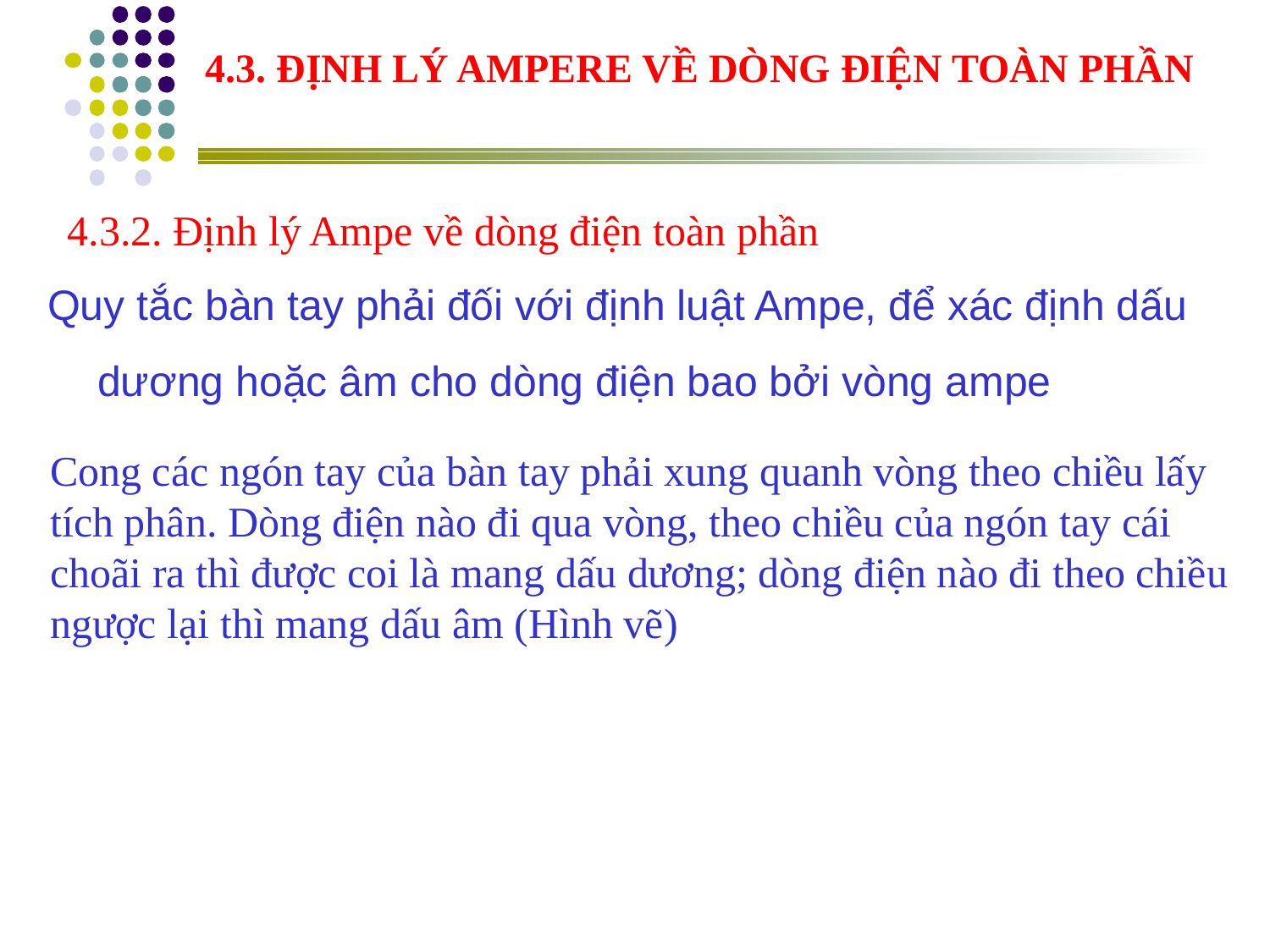

4.3. ĐỊNH LÝ AMPERE VỀ DÒNG ĐIỆN TOÀN PHẦN
4.3.2. Định lý Ampe về dòng điện toàn phần

Quy tắc bàn tay phải đối với định luật Ampe, để xác định dấu dương hoặc âm cho dòng điện bao bởi vòng ampe
Cong các ngón tay của bàn tay phải xung quanh vòng theo chiều lấy tích phân. Dòng điện nào đi qua vòng, theo chiều của ngón tay cái choãi ra thì được coi là mang dấu dương; dòng điện nào đi theo chiều ngược lại thì mang dấu âm (Hình vẽ)